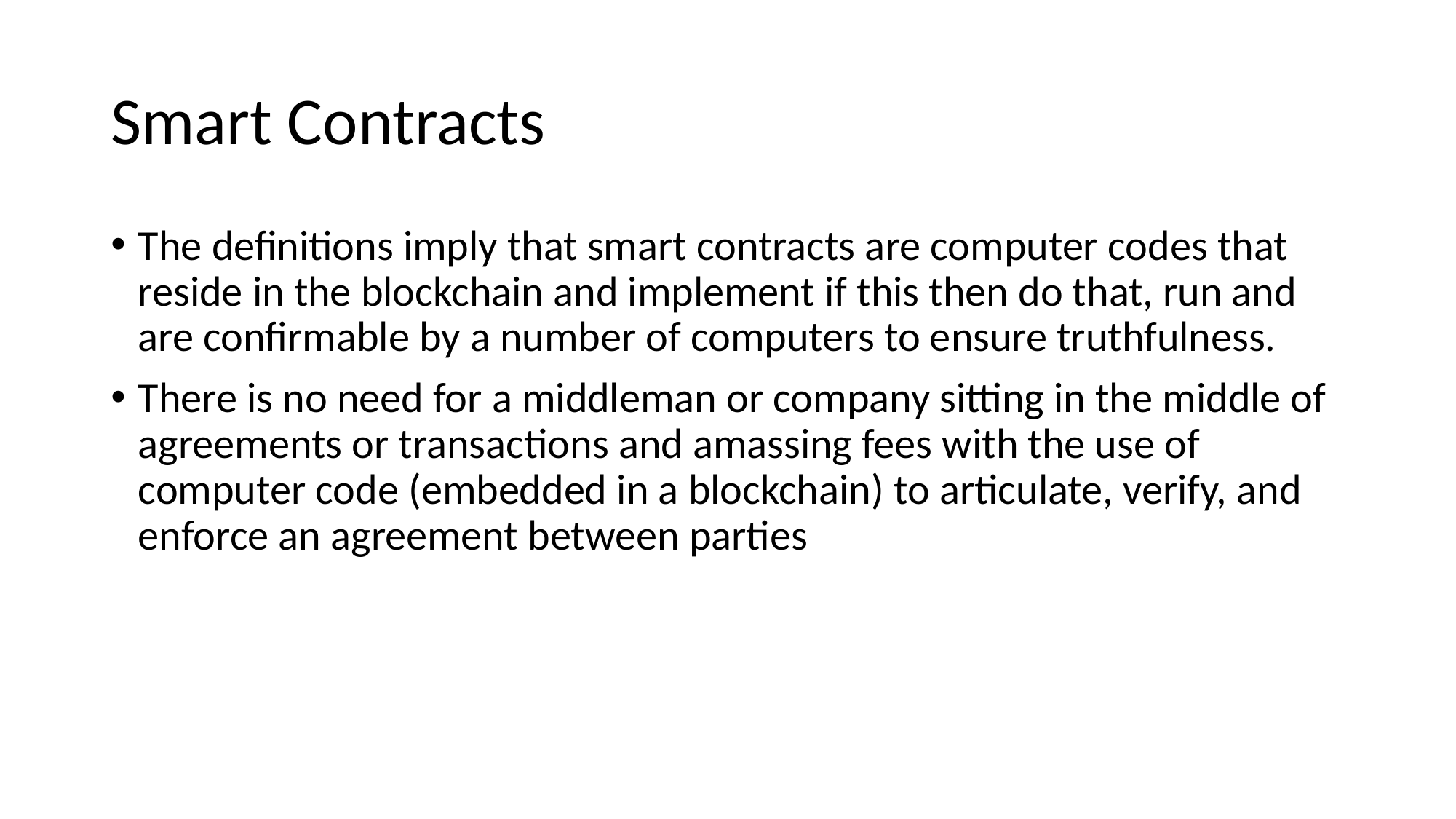

# Smart Contracts
The definitions imply that smart contracts are computer codes that reside in the blockchain and implement if this then do that, run and are confirmable by a number of computers to ensure truthfulness.
There is no need for a middleman or company sitting in the middle of agreements or transactions and amassing fees with the use of computer code (embedded in a blockchain) to articulate, verify, and enforce an agreement between parties